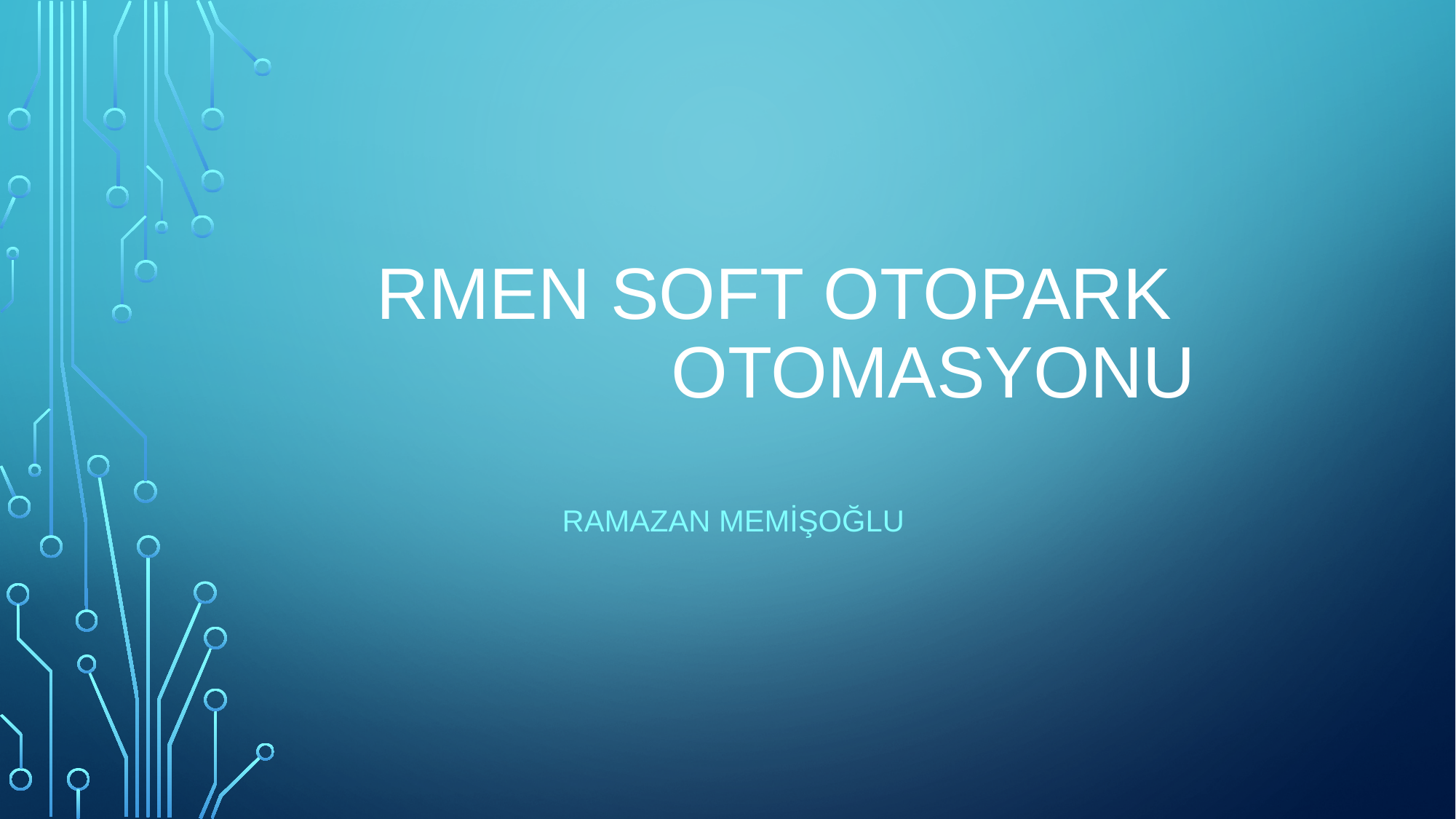

# RMEN SOFT OTOPARK                   		OTOMASYONU

			Ramazan MEMİŞOĞLU